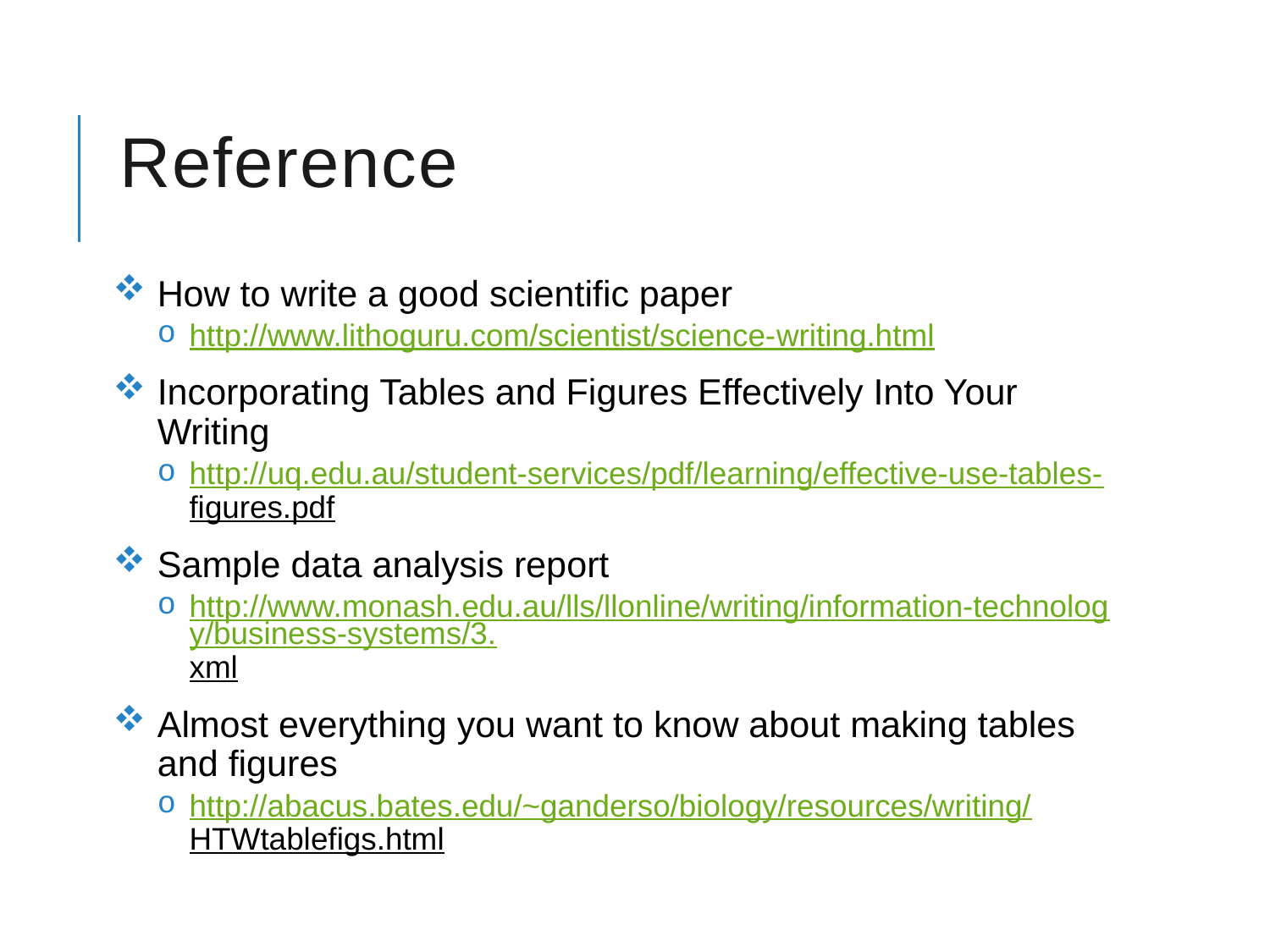

# Reference
How to write a good scientific paper
http://www.lithoguru.com/scientist/science-writing.html
Incorporating Tables and Figures Effectively Into Your Writing
http://uq.edu.au/student-services/pdf/learning/effective-use-tables-figures.pdf
Sample data analysis report
http://www.monash.edu.au/lls/llonline/writing/information-technology/business-systems/3.xml
Almost everything you want to know about making tables and figures
http://abacus.bates.edu/~ganderso/biology/resources/writing/HTWtablefigs.html